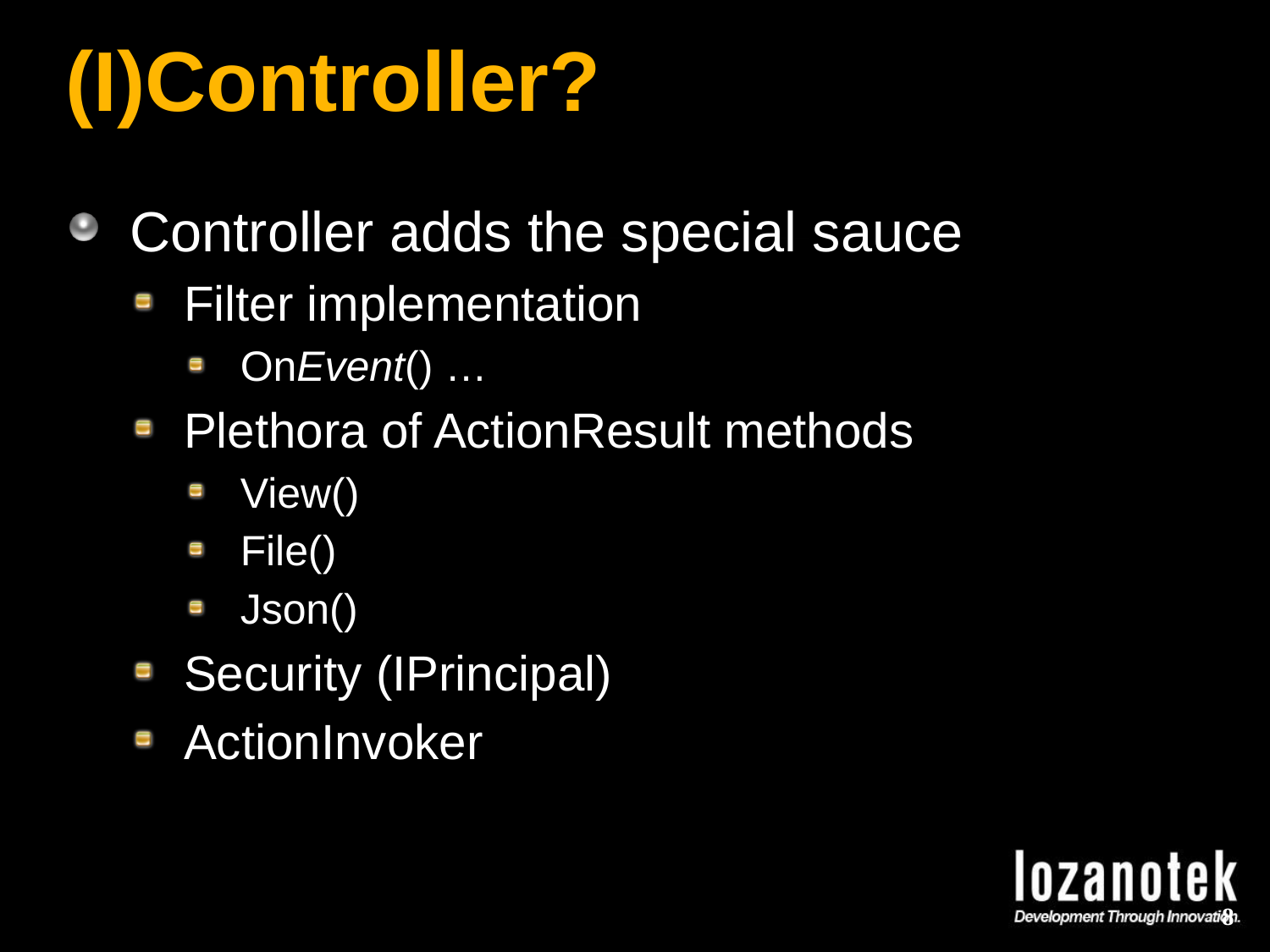

# (I)Controller?
Controller adds the special sauce
Filter implementation
OnEvent() …
Plethora of ActionResult methods
View()
File()
Json()
Security (IPrincipal)
ActionInvoker

8